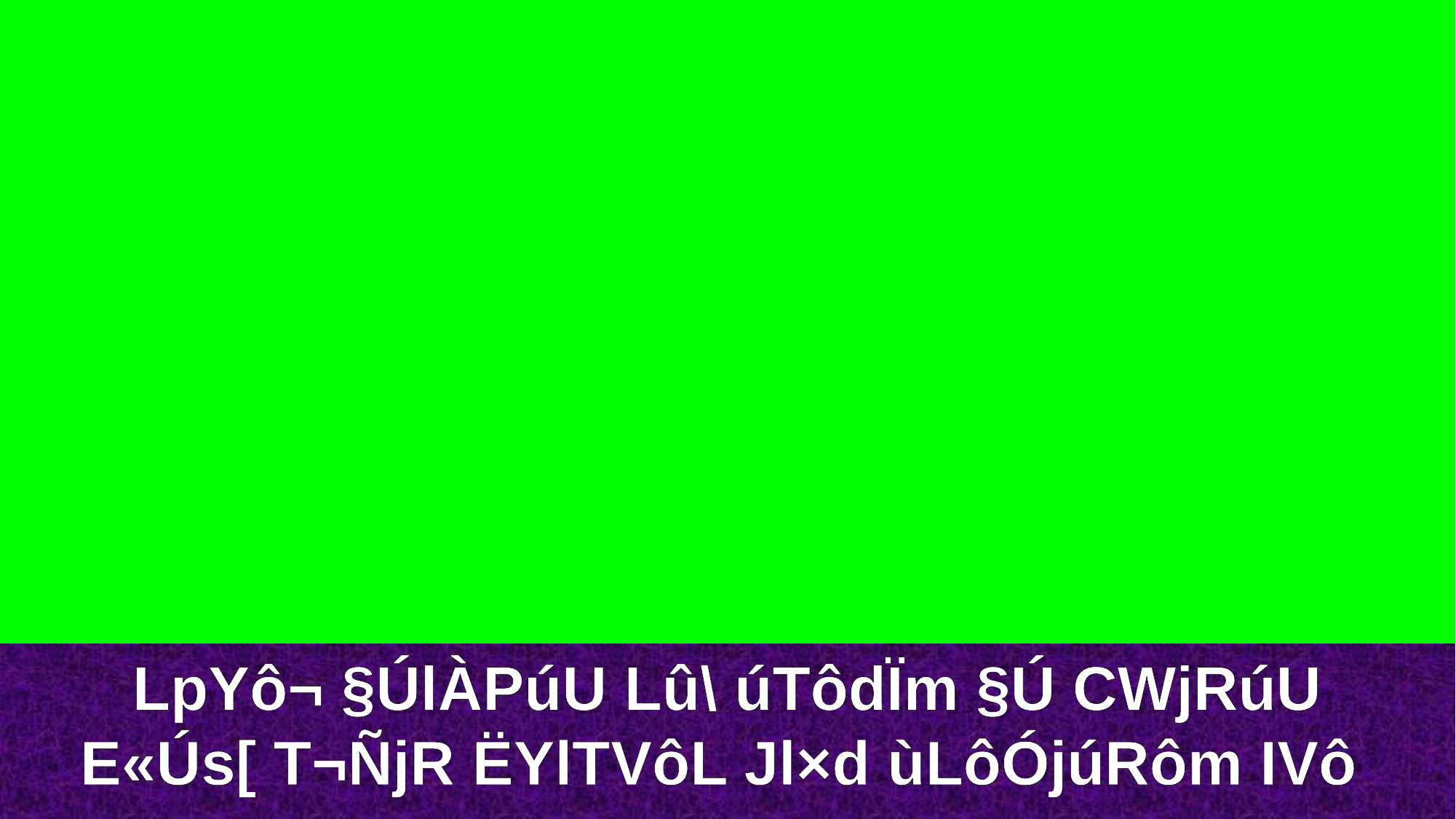

LpYô¬ §ÚlÀPúU Lû\ úTôdÏm §Ú CWjRúU E«Ús[ T¬ÑjR ËYlT­VôL Jl×d ùLôÓjúRôm IVô